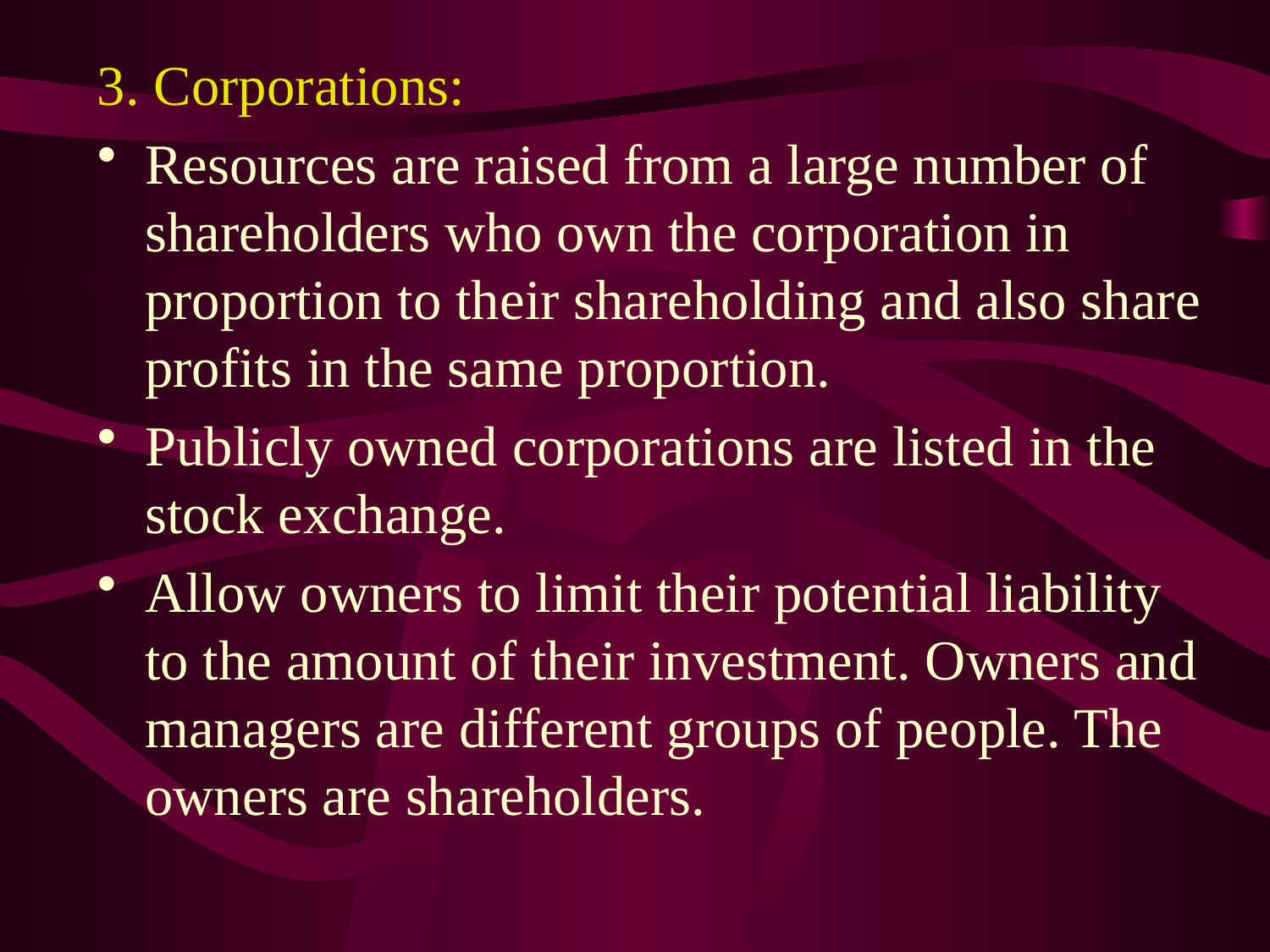

3. Corporations:
Resources are raised from a large number of shareholders who own the corporation in proportion to their shareholding and also share profits in the same proportion.
Publicly owned corporations are listed in the stock exchange.
Allow owners to limit their potential liability to the amount of their investment. Owners and managers are different groups of people. The owners are shareholders.